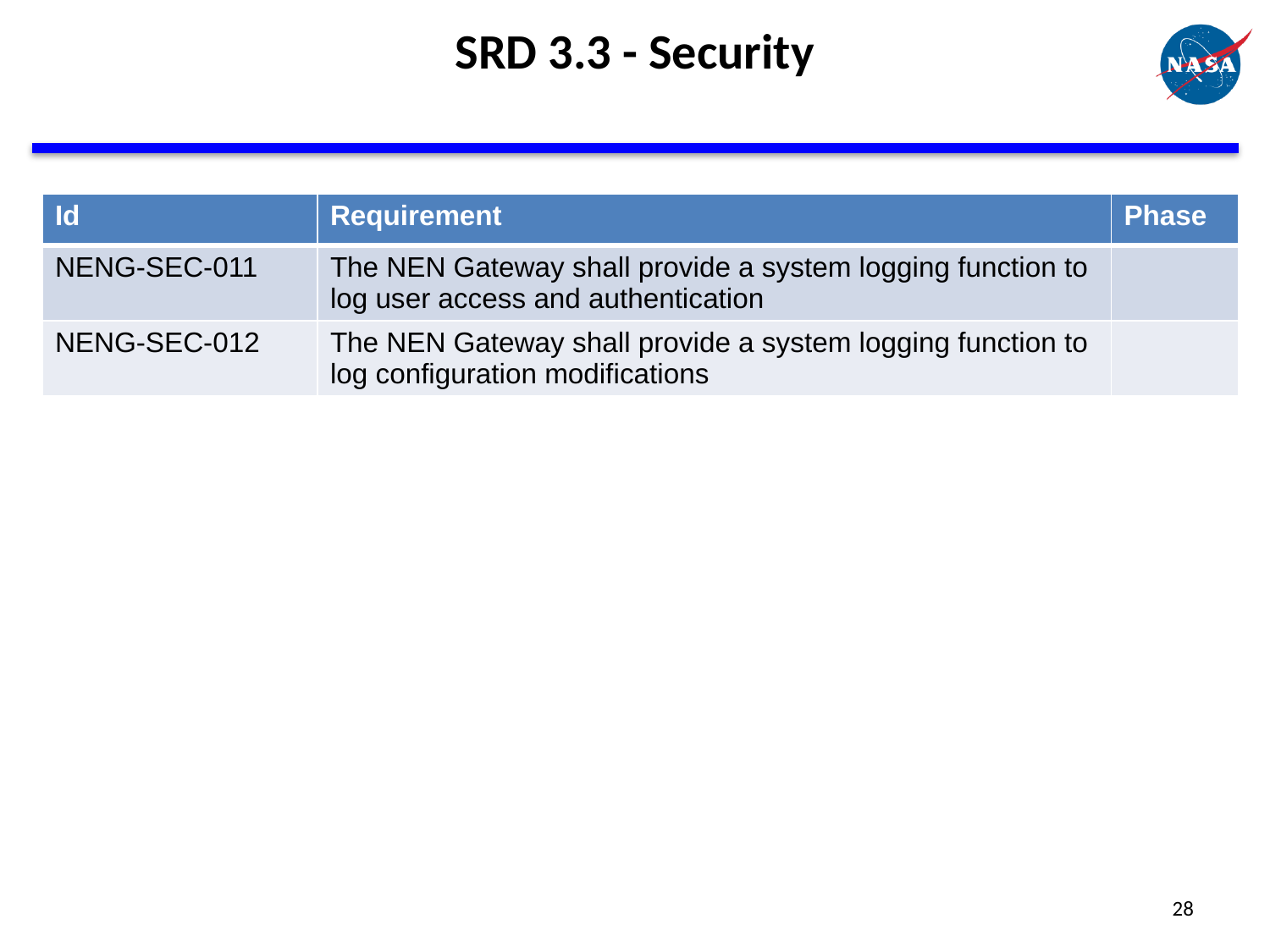

# SRD 3.3 - Security
| Id | Requirement | Phase |
| --- | --- | --- |
| NENG-SEC-011 | The NEN Gateway shall provide a system logging function to log user access and authentication |  |
| NENG-SEC-012 | The NEN Gateway shall provide a system logging function to log configuration modifications |  |
28